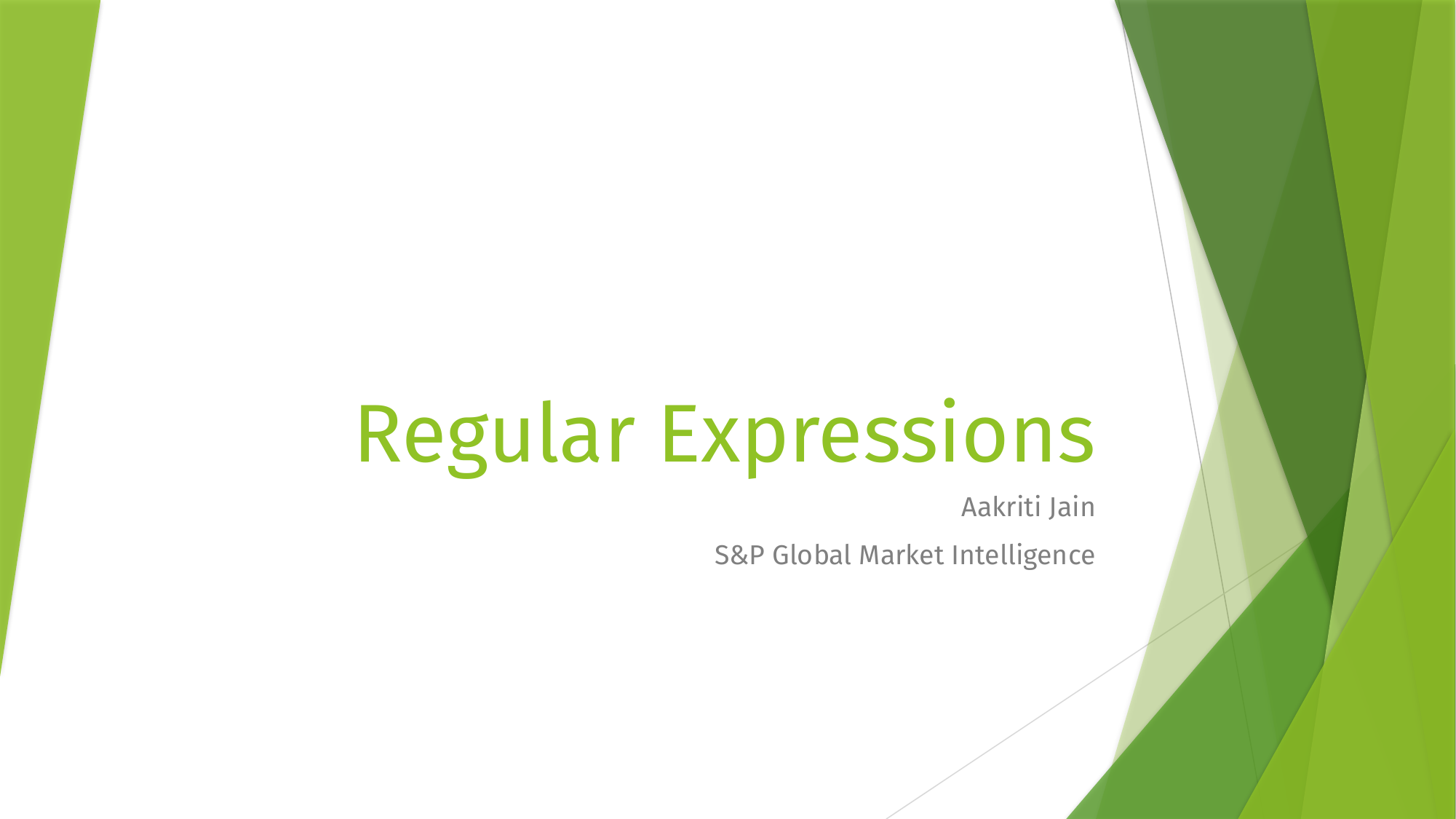

# Regular Expressions
Aakriti Jain
S&P Global Market Intelligence